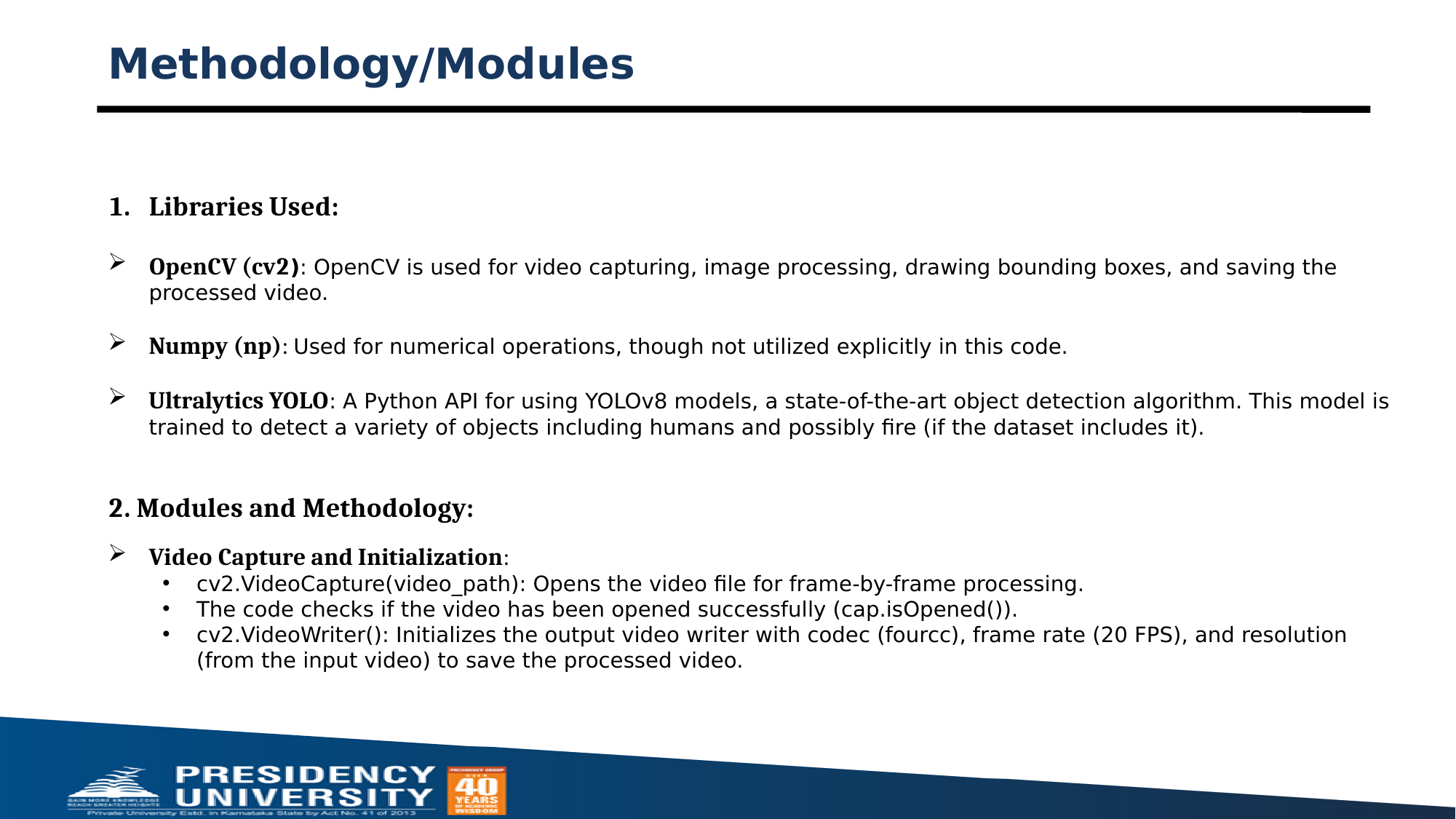

# Methodology/Modules
Libraries Used:

OpenCV (cv2): OpenCV is used for video capturing, image processing, drawing bounding boxes, and saving the processed video.

Numpy (np): Used for numerical operations, though not utilized explicitly in this code.

Ultralytics YOLO: A Python API for using YOLOv8 models, a state-of-the-art object detection algorithm. This model is trained to detect a variety of objects including humans and possibly fire (if the dataset includes it).

2. Modules and Methodology:

Video Capture and Initialization:
cv2.VideoCapture(video_path): Opens the video file for frame-by-frame processing.
The code checks if the video has been opened successfully (cap.isOpened()).
cv2.VideoWriter(): Initializes the output video writer with codec (fourcc), frame rate (20 FPS), and resolution (from the input video) to save the processed video.